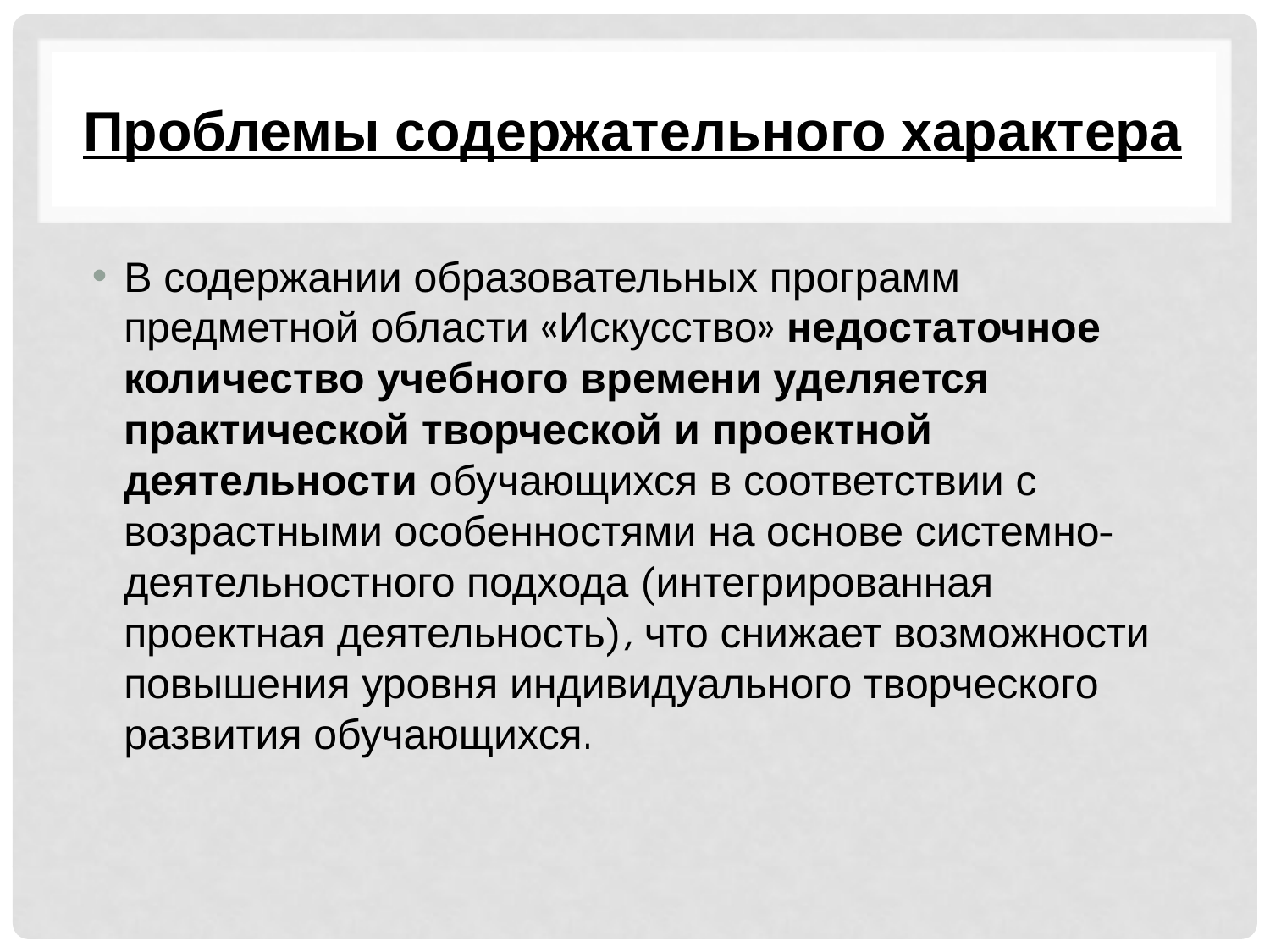

# Проблемы содержательного характера
В содержании образовательных программ предметной области «Искусство» недостаточное количество учебного времени уделяется практической творческой и проектной деятельности обучающихся в соответствии с возрастными особенностями на основе системно-деятельностного подхода (интегрированная проектная деятельность), что снижает возможности повышения уровня индивидуального творческого развития обучающихся.